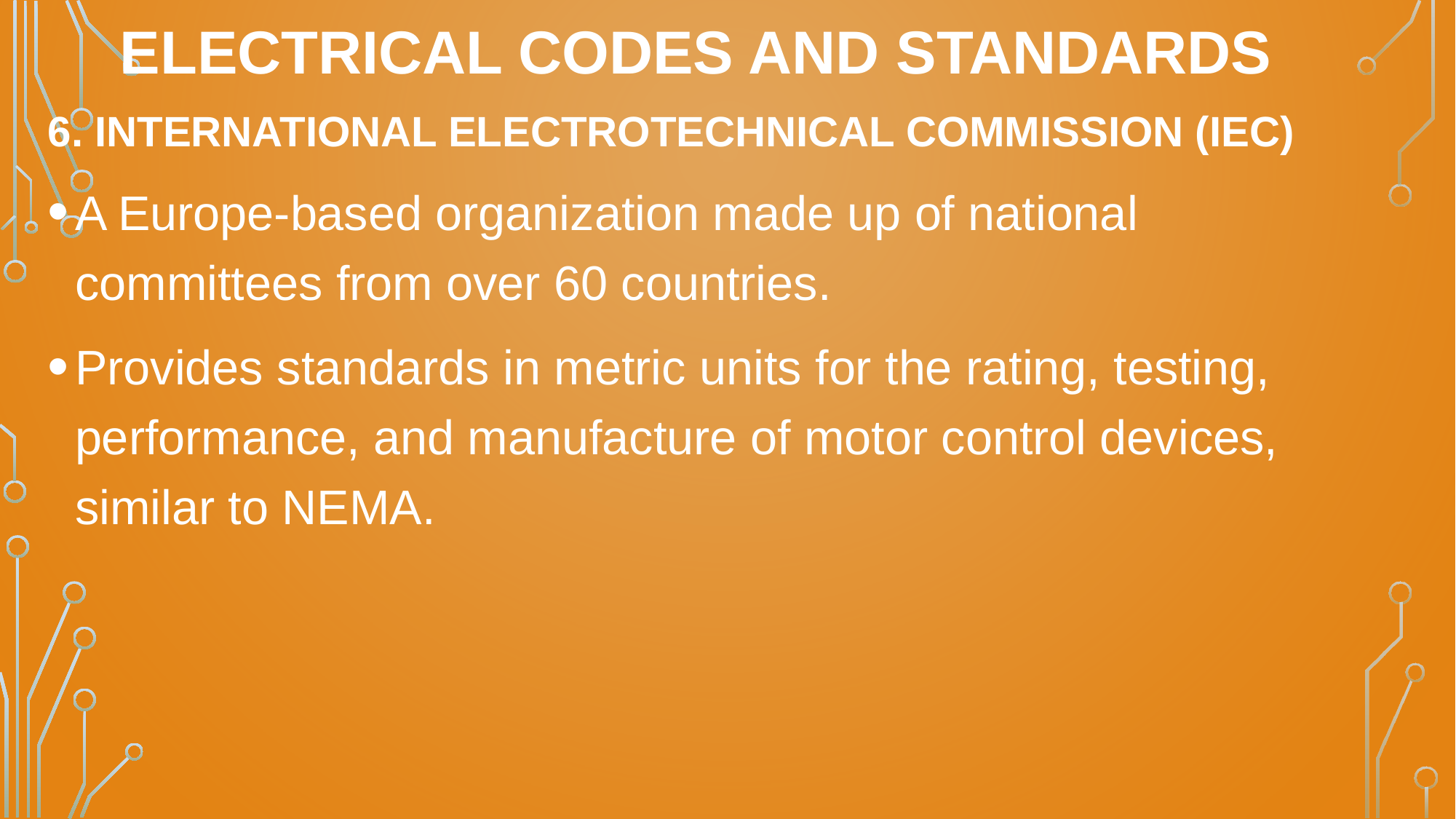

# Electrical codes and standards
6. INTERNATIONAL ELECTROTECHNICAL COMMISSION (IEC)
A Europe-based organization made up of national committees from over 60 countries.
Provides standards in metric units for the rating, testing, performance, and manufacture of motor control devices, similar to NEMA.